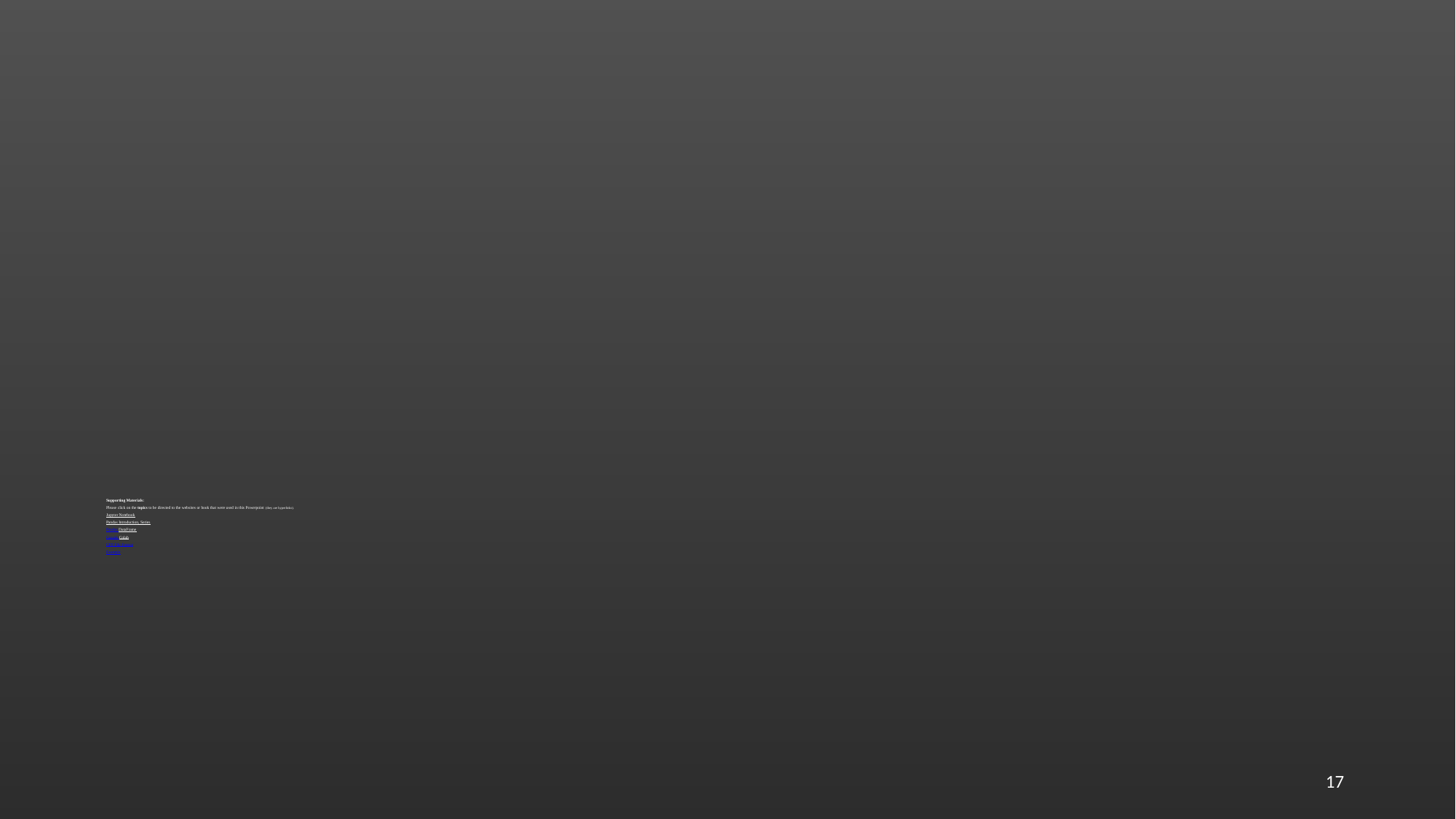

# Supporting Materials: Please click on the topics to be directed to the websites or book that were used in this Powerpoint (they are hyperlinks). Jupyter Notebook Pandas Introduction, Series Pandas DataFrame Google Colab GFF File Format Example
17